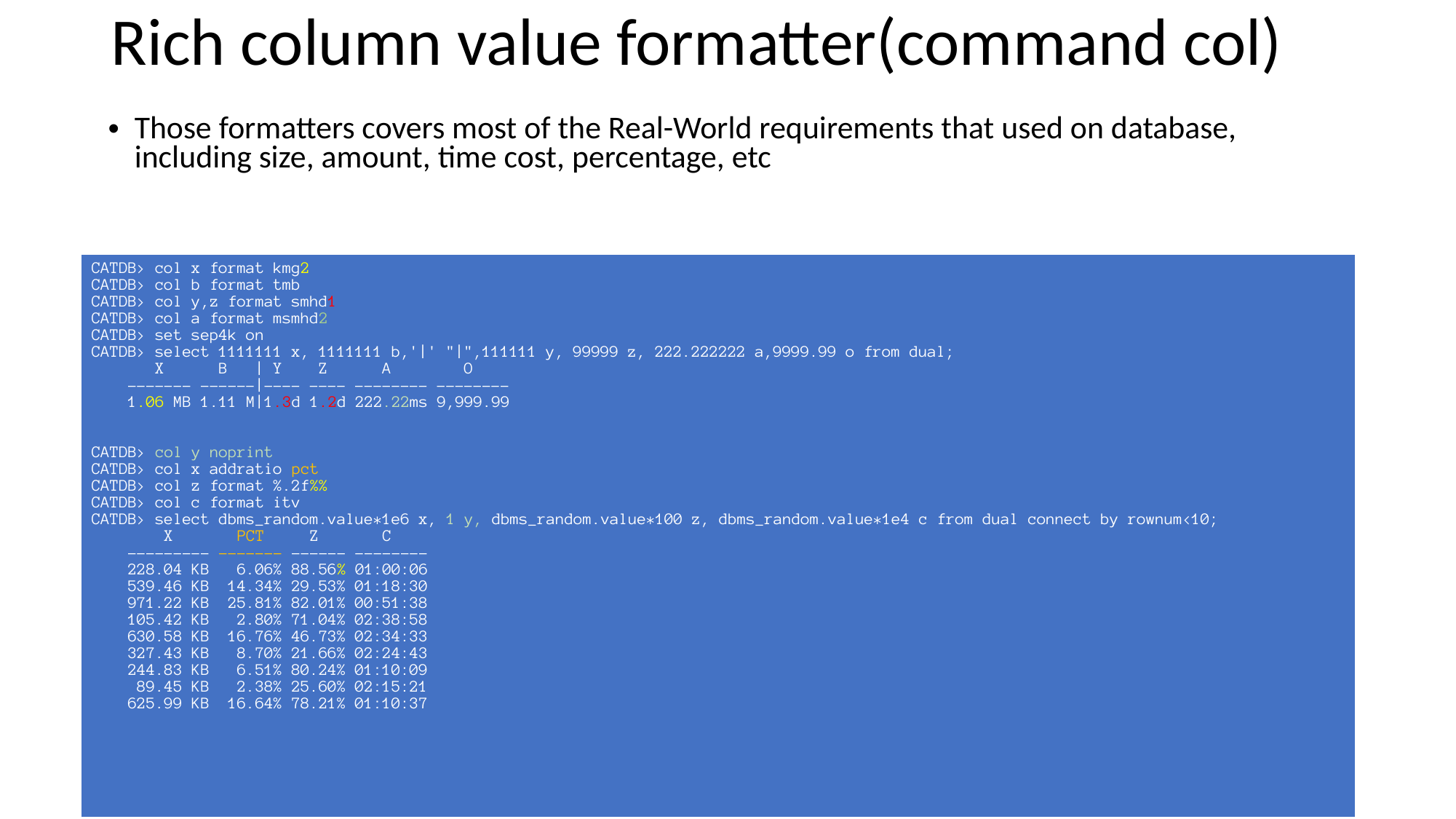

# Rich column value formatter(command col)
Those formatters covers most of the Real-World requirements that used on database, including size, amount, time cost, percentage, etc

| CATDB> col x format kmg2 CATDB> col b format tmb CATDB> col y,z format smhd1 CATDB> col a format msmhd2 CATDB> set sep4k on CATDB> select 1111111 x, 1111111 b,'|' "|",111111 y, 99999 z, 222.222222 a,9999.99 o from dual; X B | Y Z A O ------- ------|---- ---- -------- -------- 1.06 MB 1.11 M|1.3d 1.2d 222.22ms 9,999.99 CATDB> col y noprint CATDB> col x addratio pct CATDB> col z format %.2f%% CATDB> col c format itv CATDB> select dbms\_random.value\*1e6 x, 1 y, dbms\_random.value\*100 z, dbms\_random.value\*1e4 c from dual connect by rownum<10; X PCT Z C --------- ------- ------ -------- 228.04 KB 6.06% 88.56% 01:00:06 539.46 KB 14.34% 29.53% 01:18:30 971.22 KB 25.81% 82.01% 00:51:38 105.42 KB 2.80% 71.04% 02:38:58 630.58 KB 16.76% 46.73% 02:34:33 327.43 KB 8.70% 21.66% 02:24:43 244.83 KB 6.51% 80.24% 01:10:09 89.45 KB 2.38% 25.60% 02:15:21 625.99 KB 16.64% 78.21% 01:10:37 |
| --- |